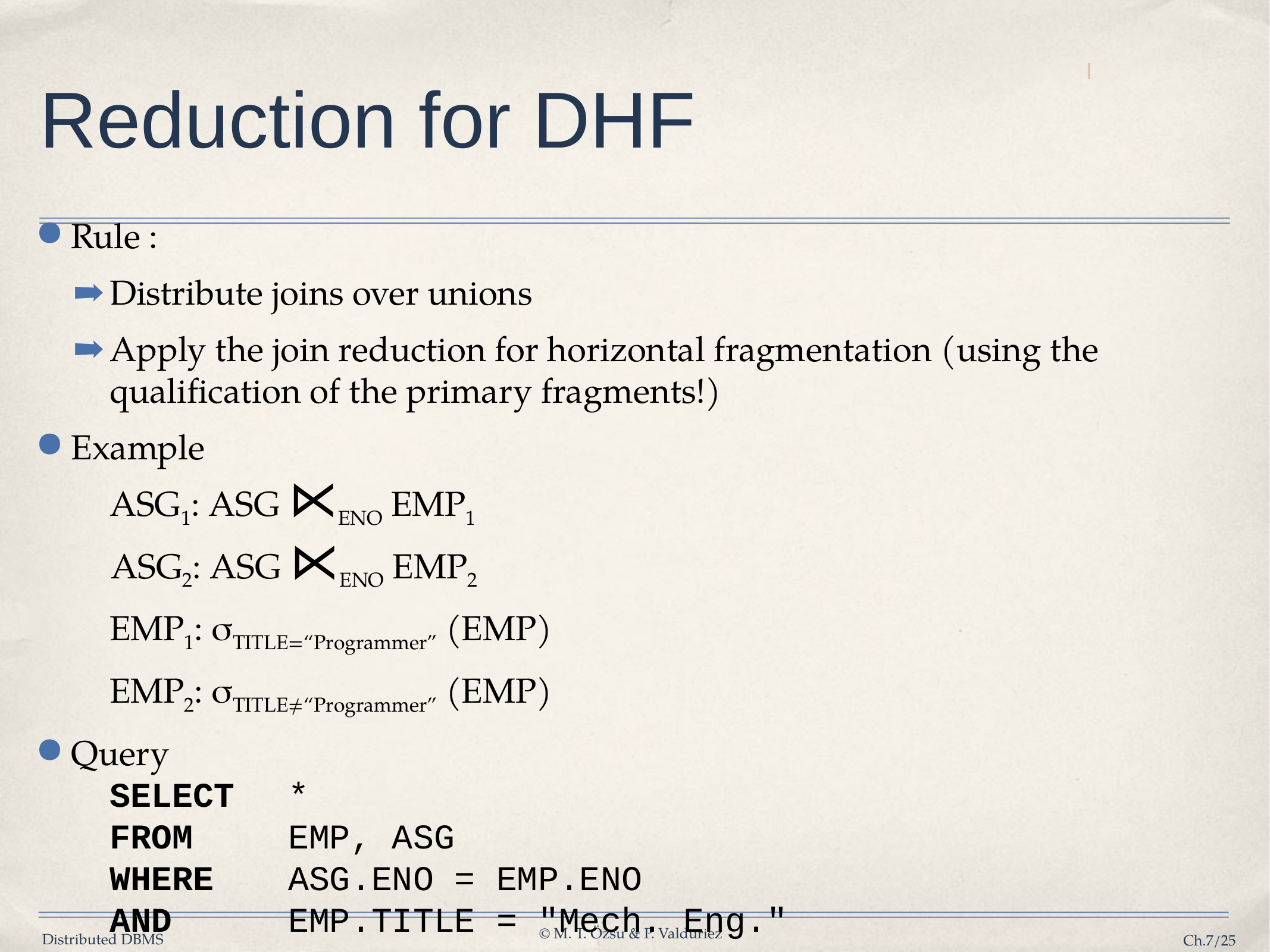

# Reduction for DHF

Rule :
Distribute joins over unions
Apply the join reduction for horizontal fragmentation (using the qualification of the primary fragments!)
Example
	ASG1: ASG ⋉ENO EMP1
ASG2: ASG ⋉ENO EMP2
	EMP1: σTITLE=“Programmer” (EMP)
	EMP2: σTITLE≠“Programmer” (EMP)
Query
	SELECT 	*
	FROM		EMP, ASG
	WHERE	ASG.ENO = EMP.ENO
	AND		EMP.TITLE = "Mech. Eng."